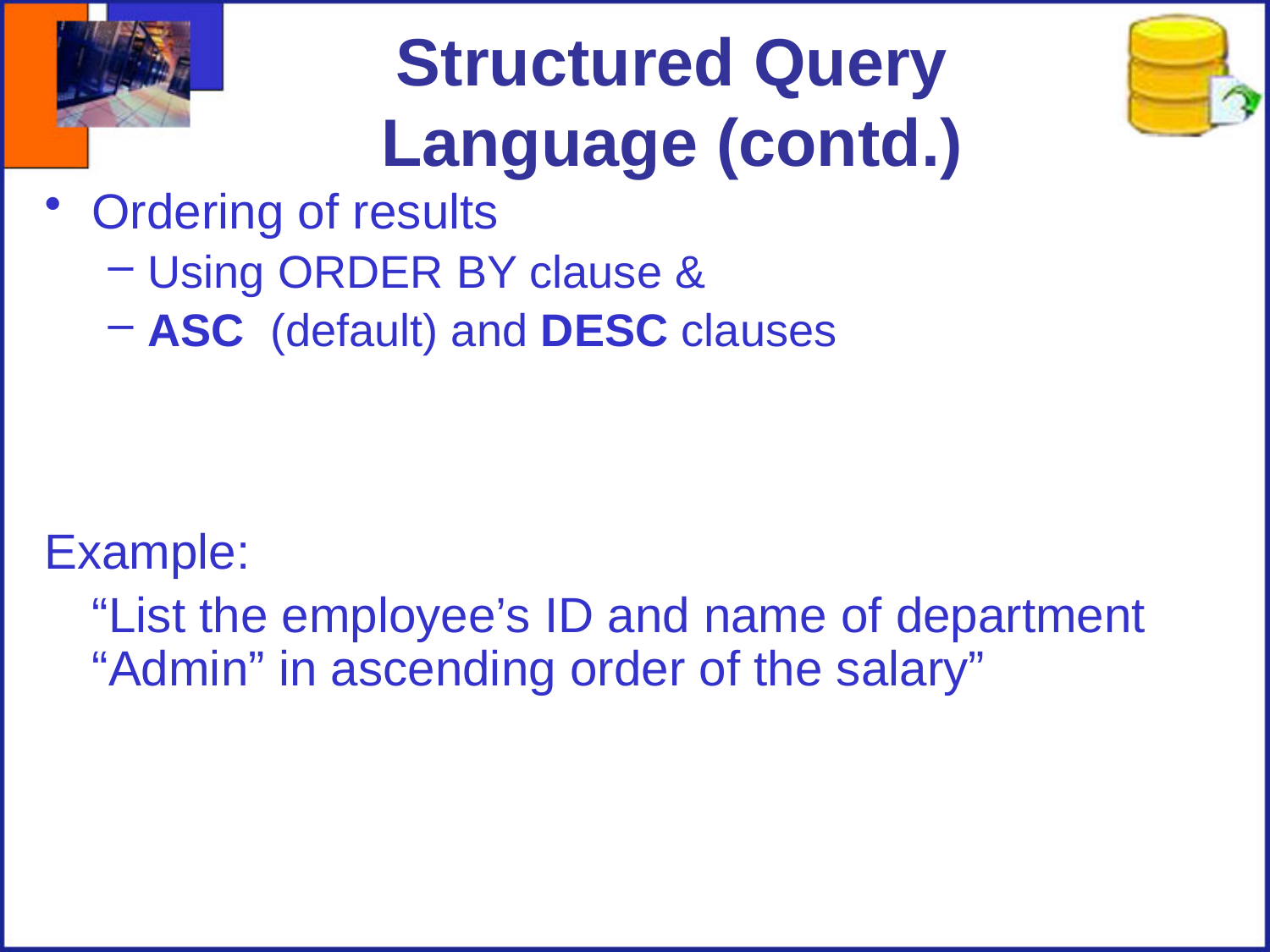

# Structured Query Language (contd.)
Ordering of results
Using ORDER BY clause &
ASC  (default) and DESC clauses

Example:
	“List the employee’s ID and name of department “Admin” in ascending order of the salary”